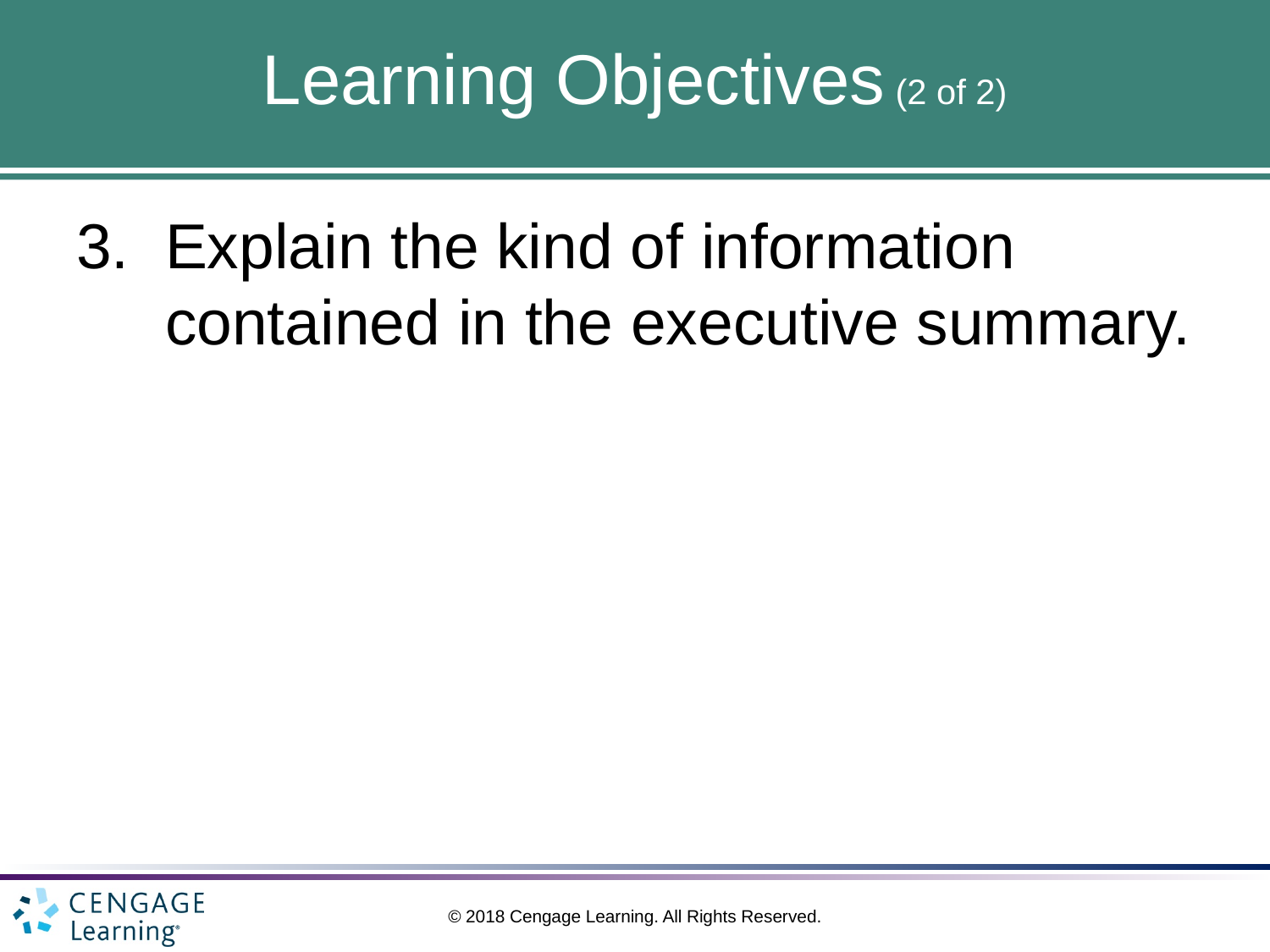

# Learning Objectives (2 of 2)
Explain the kind of information contained in the executive summary.